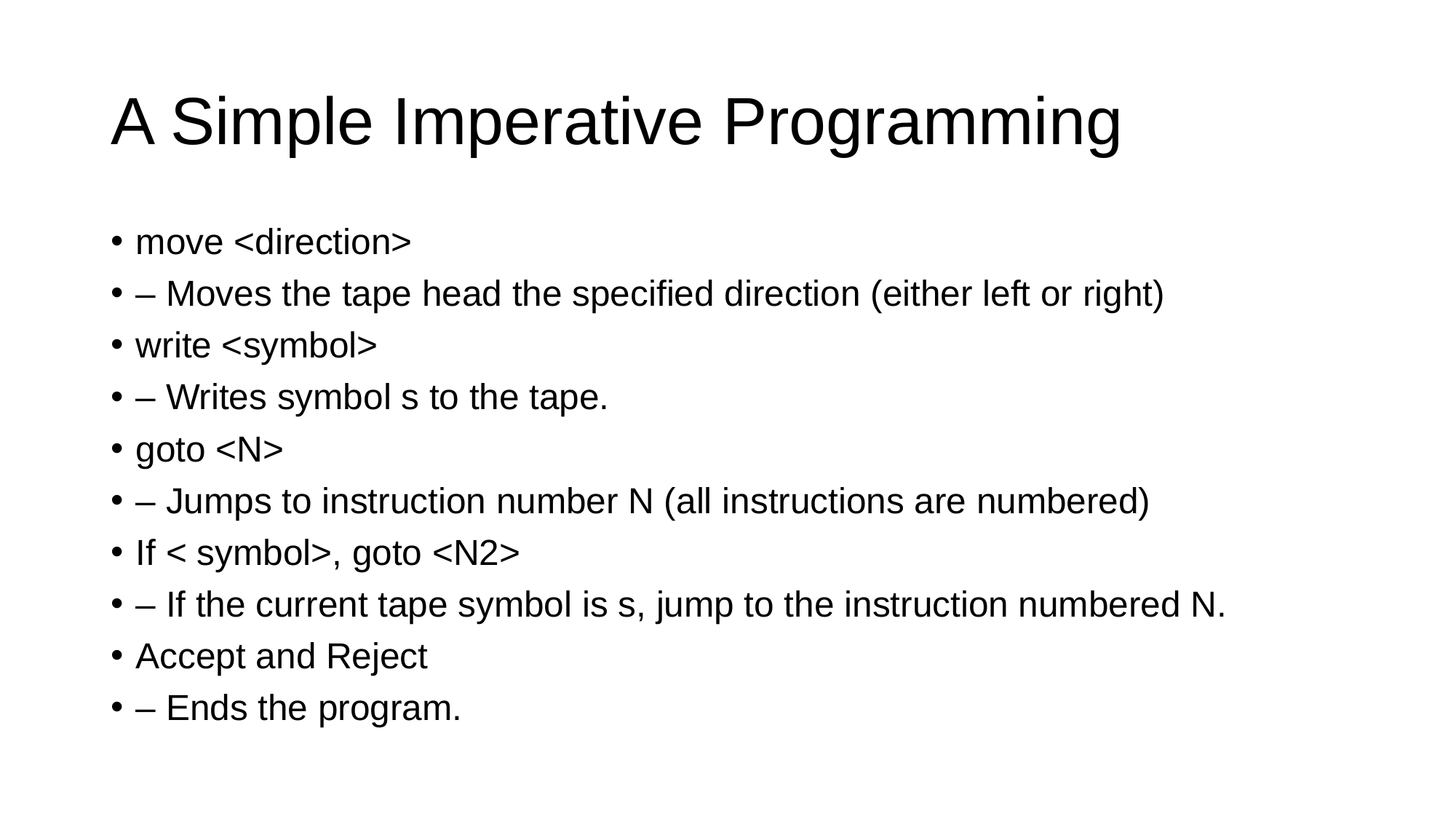

# A Simple Imperative Programming
move <direction>
– Moves the tape head the specified direction (either left or right)
write <symbol>
– Writes symbol s to the tape.
goto <N>
– Jumps to instruction number N (all instructions are numbered)
If < symbol>, goto <N2>
– If the current tape symbol is s, jump to the instruction numbered N.
Accept and Reject
– Ends the program.